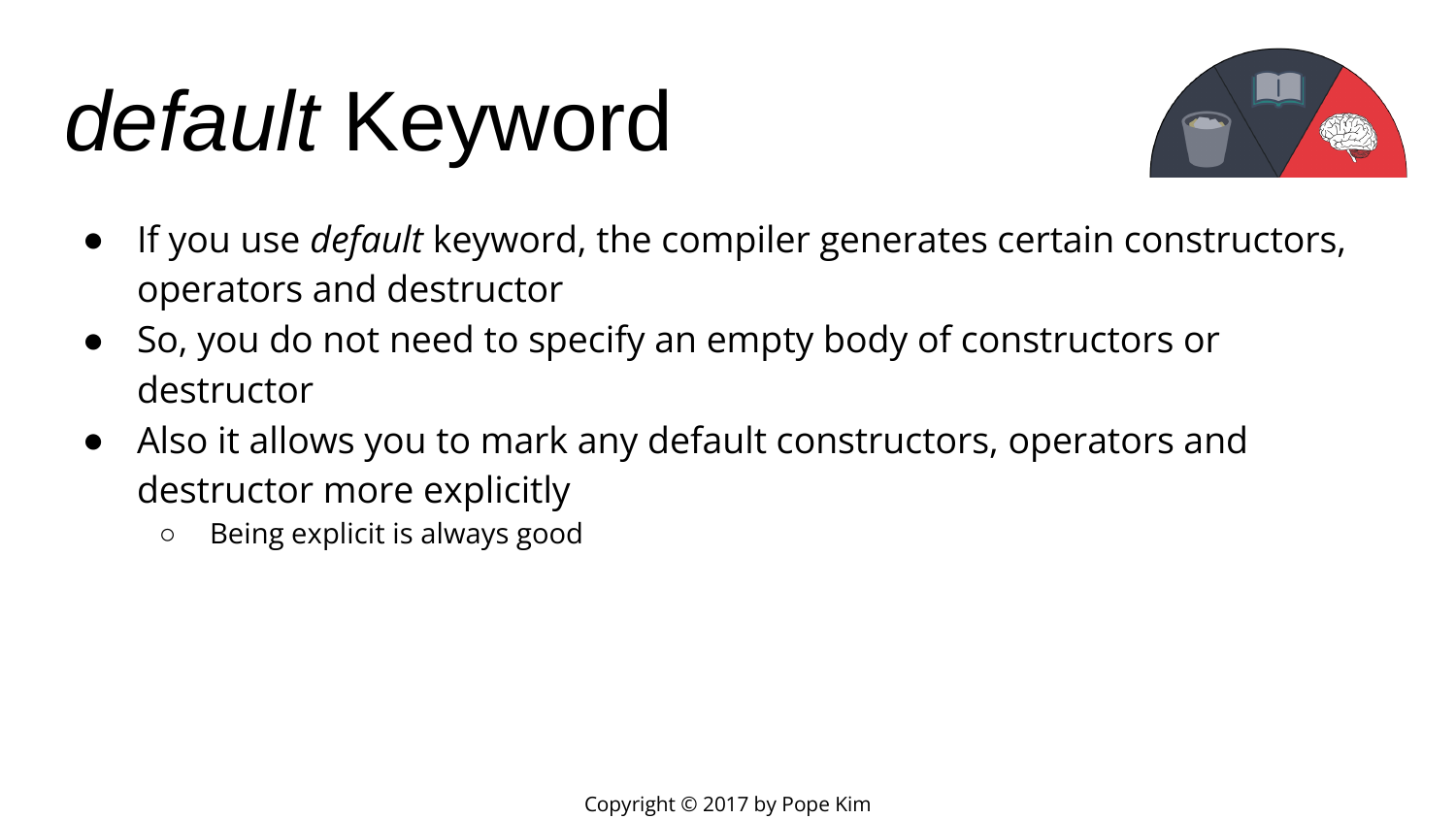

# default Keyword
If you use default keyword, the compiler generates certain constructors, operators and destructor
So, you do not need to specify an empty body of constructors or destructor
Also it allows you to mark any default constructors, operators and destructor more explicitly
Being explicit is always good